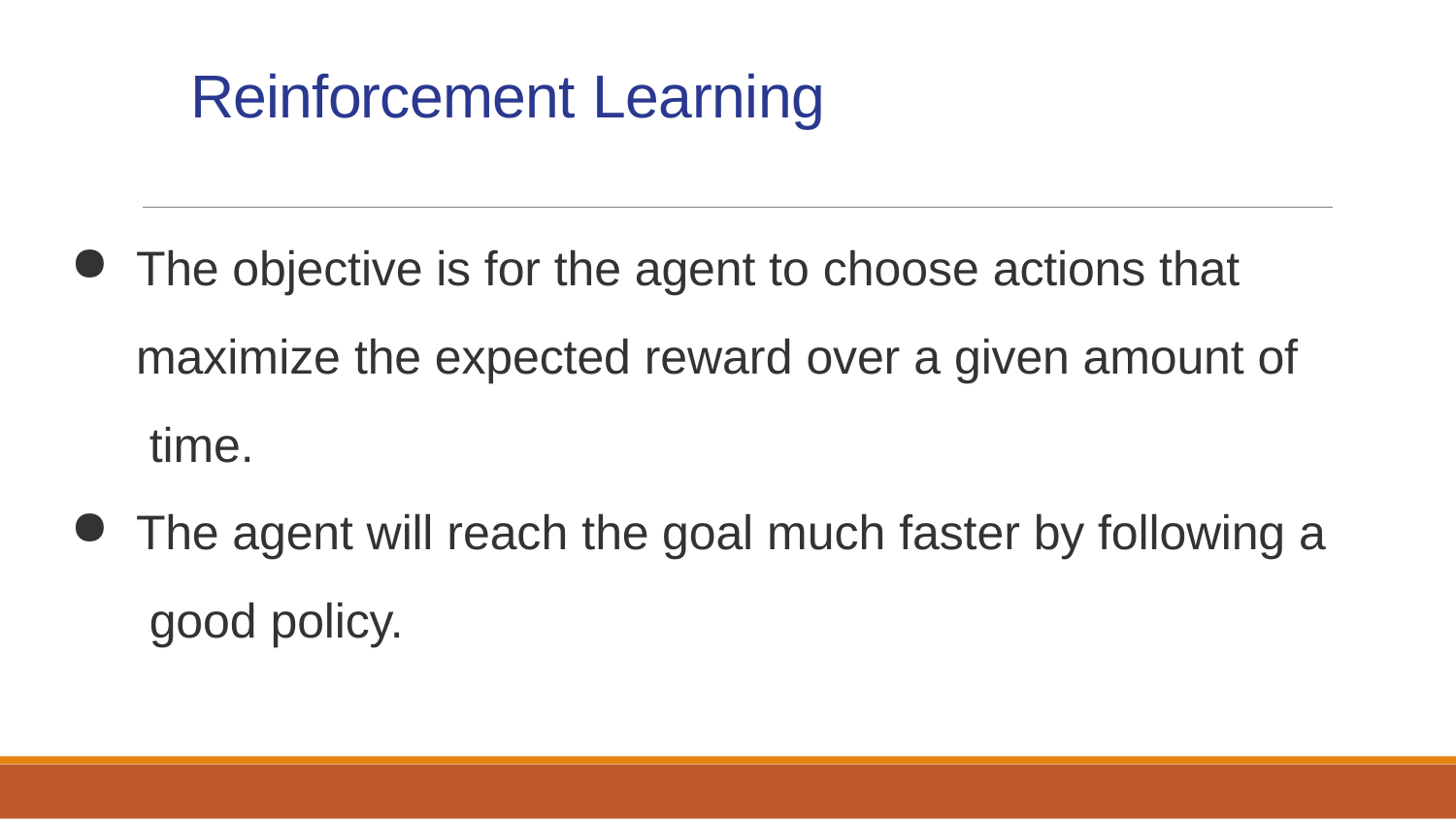

# Reinforcement Learning
The objective is for the agent to choose actions that  maximize the expected reward over a given amount of  time.
The agent will reach the goal much faster by following a  good policy.